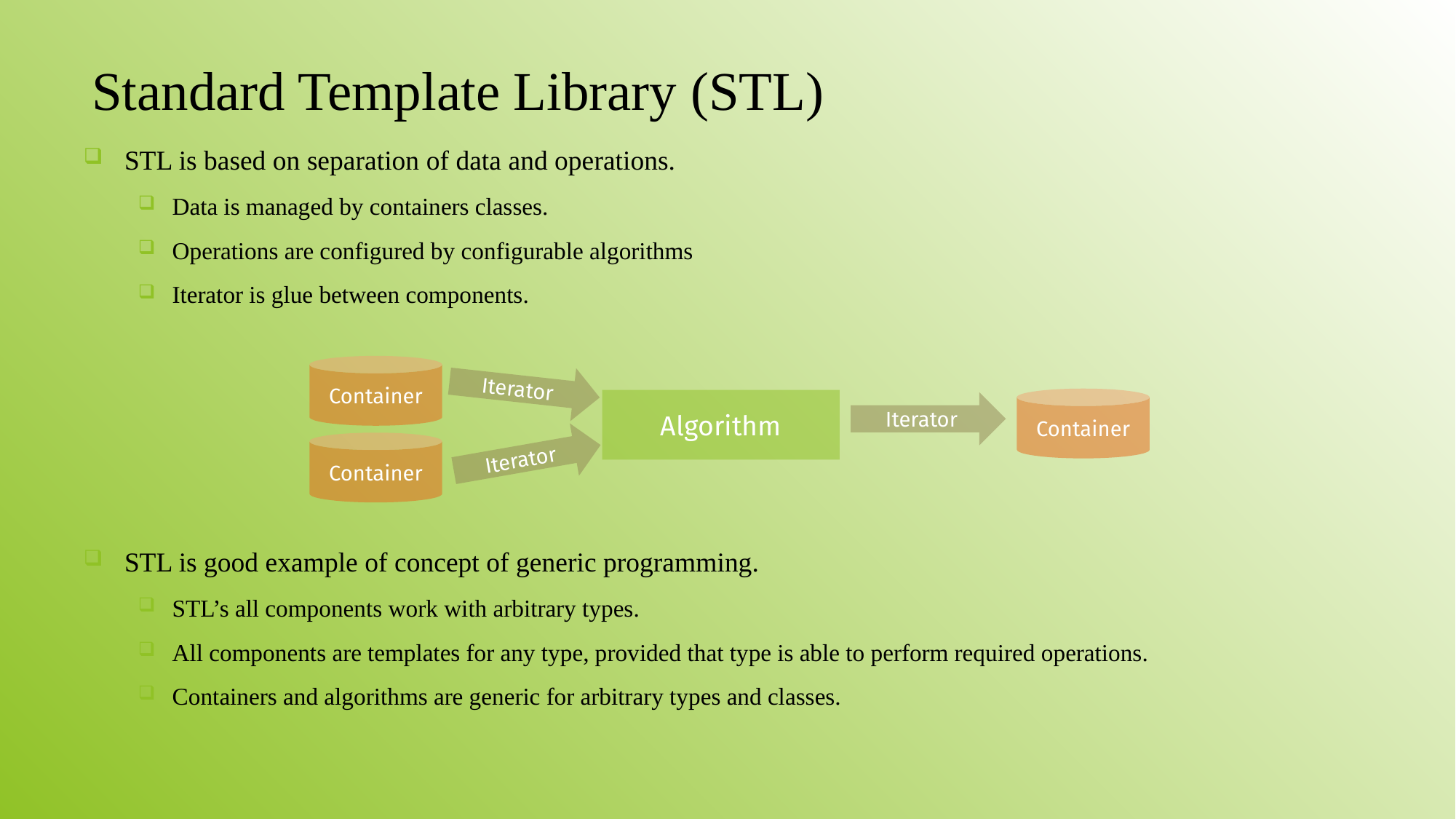

# Standard Template Library (STL)
STL is based on separation of data and operations.
Data is managed by containers classes.
Operations are configured by configurable algorithms
Iterator is glue between components.

STL is good example of concept of generic programming.
STL’s all components work with arbitrary types.
All components are templates for any type, provided that type is able to perform required operations.
Containers and algorithms are generic for arbitrary types and classes.
Container
Iterator
Container
Algorithm
Iterator
Iterator
Container